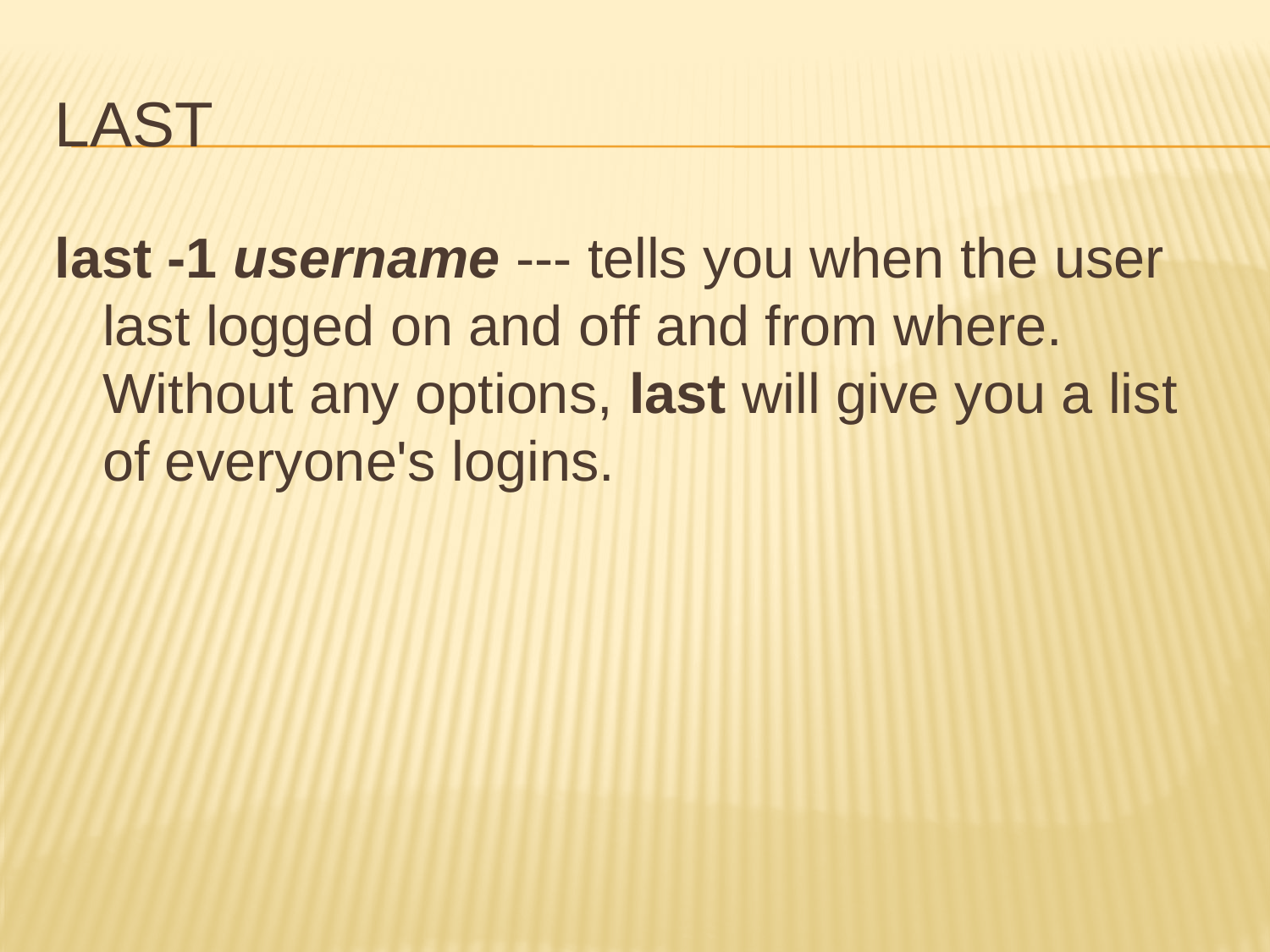

# last
last -1 username --- tells you when the user last logged on and off and from where. Without any options, last will give you a list of everyone's logins.